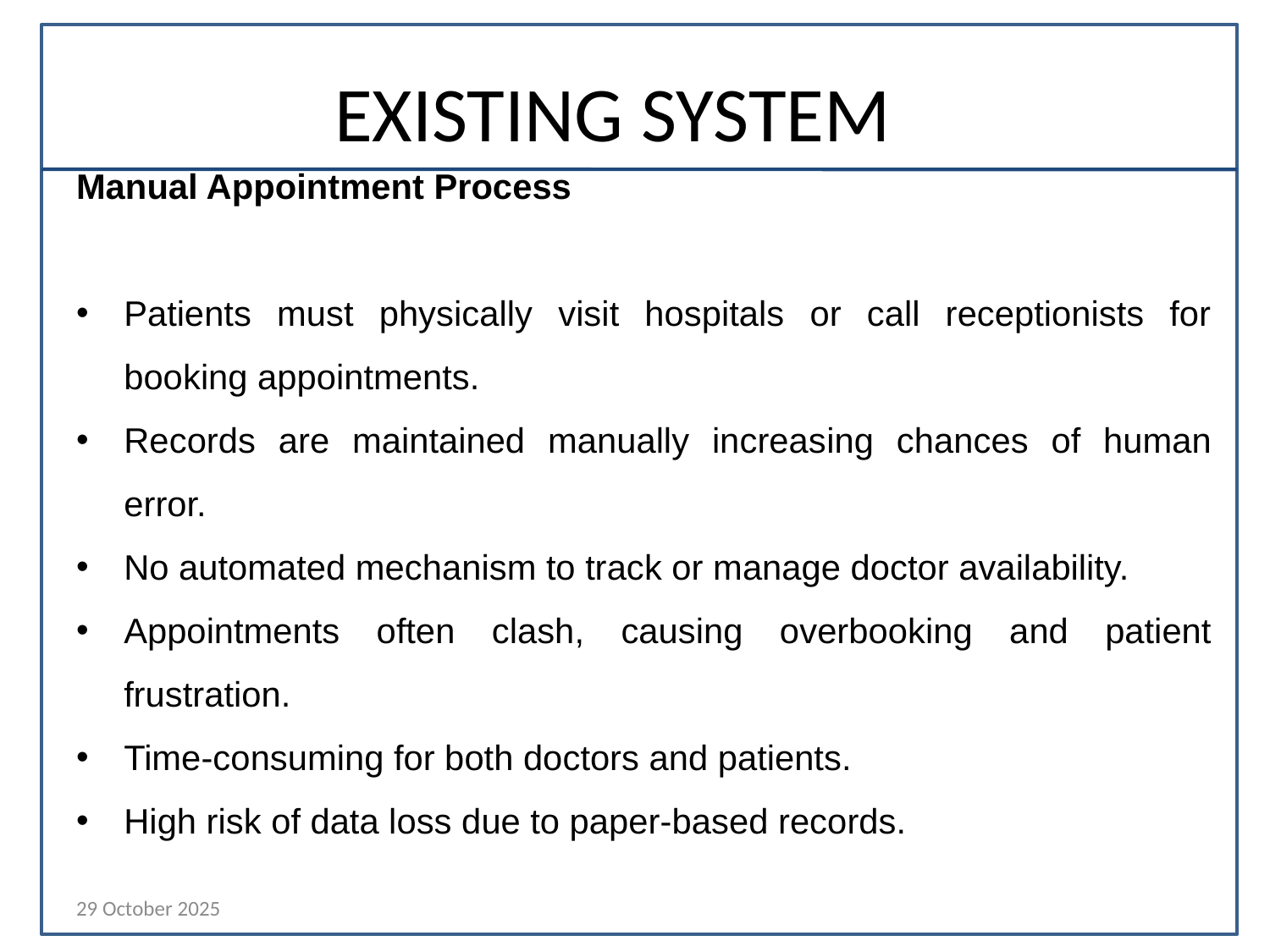

# EXISTING SYSTEM
Manual Appointment Process

Patients must physically visit hospitals or call receptionists for booking appointments.
Records are maintained manually increasing chances of human error.
No automated mechanism to track or manage doctor availability.
Appointments often clash, causing overbooking and patient frustration.
Time-consuming for both doctors and patients.
High risk of data loss due to paper-based records.

29 October 2025
4